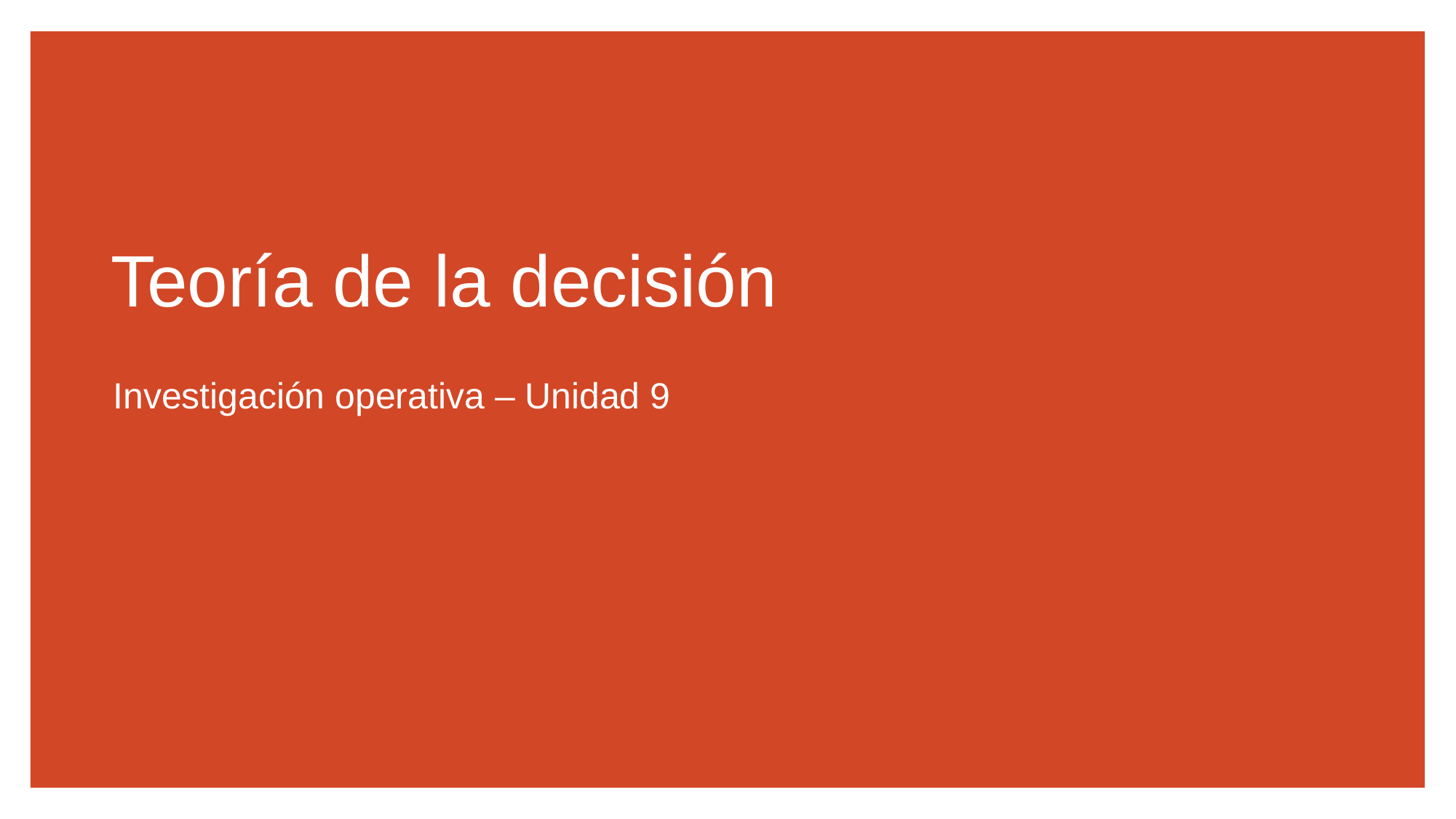

# Teoría de la decisión
Investigación operativa – Unidad 9